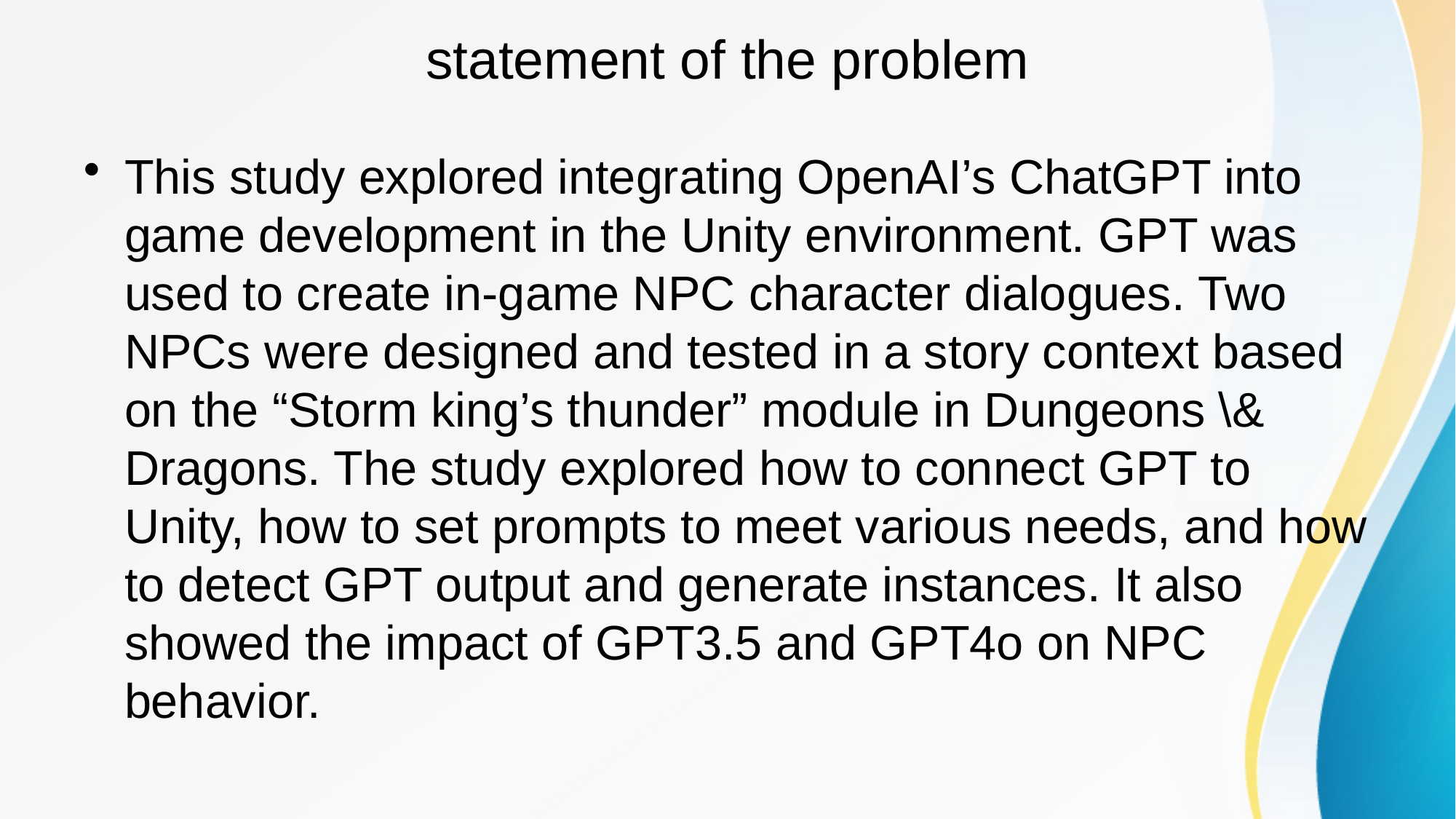

# statement of the problem
This study explored integrating OpenAI’s ChatGPT into game development in the Unity environment. GPT was used to create in-game NPC character dialogues. Two NPCs were designed and tested in a story context based on the “Storm king’s thunder” module in Dungeons \& Dragons. The study explored how to connect GPT to Unity, how to set prompts to meet various needs, and how to detect GPT output and generate instances. It also showed the impact of GPT3.5 and GPT4o on NPC behavior.